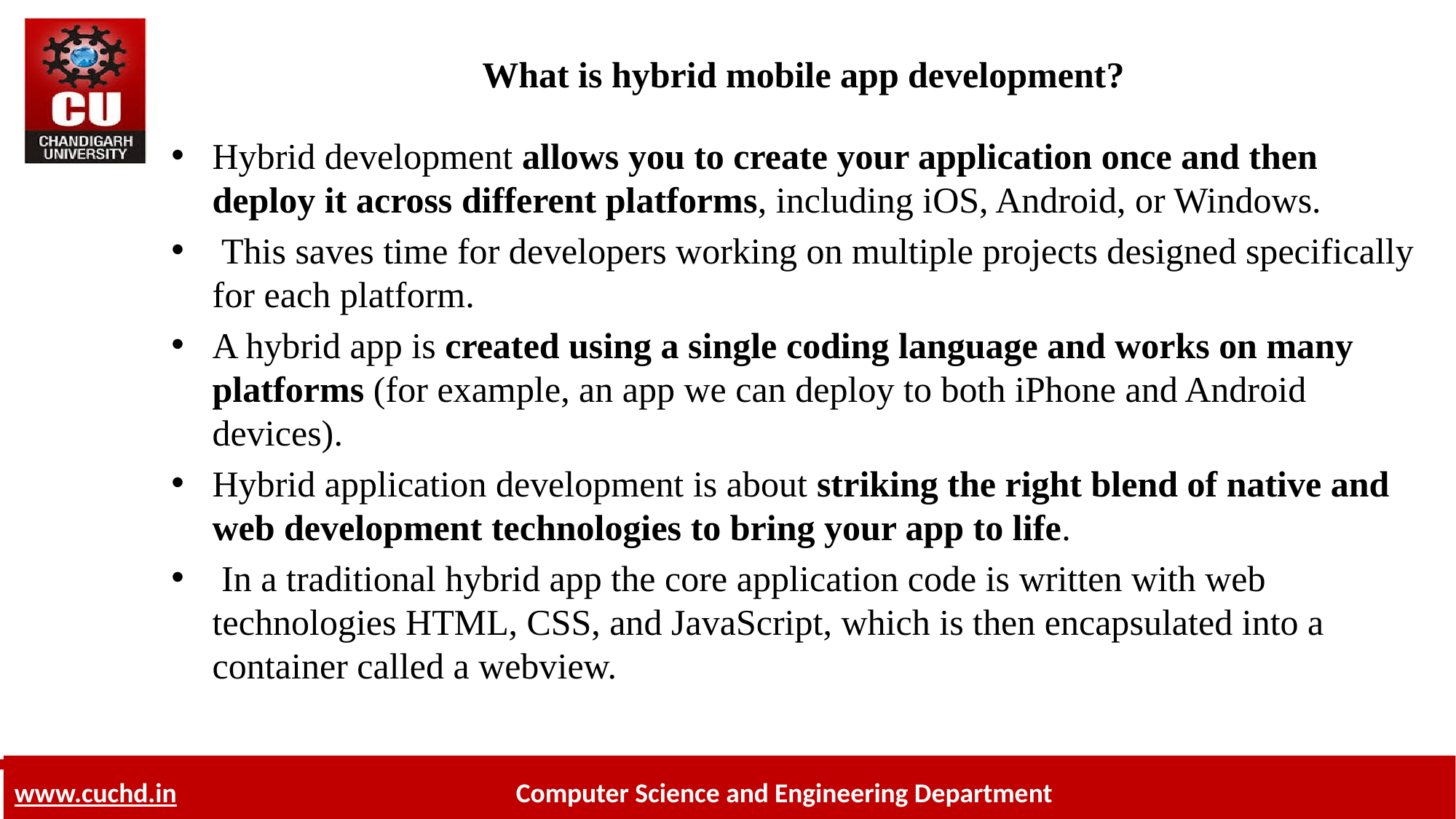

# What is hybrid mobile app development?
Hybrid development allows you to create your application once and then deploy it across different platforms, including iOS, Android, or Windows.
 This saves time for developers working on multiple projects designed specifically for each platform.
A hybrid app is created using a single coding language and works on many platforms (for example, an app we can deploy to both iPhone and Android devices).
Hybrid application development is about striking the right blend of native and web development technologies to bring your app to life.
 In a traditional hybrid app the core application code is written with web technologies HTML, CSS, and JavaScript, which is then encapsulated into a container called a webview.